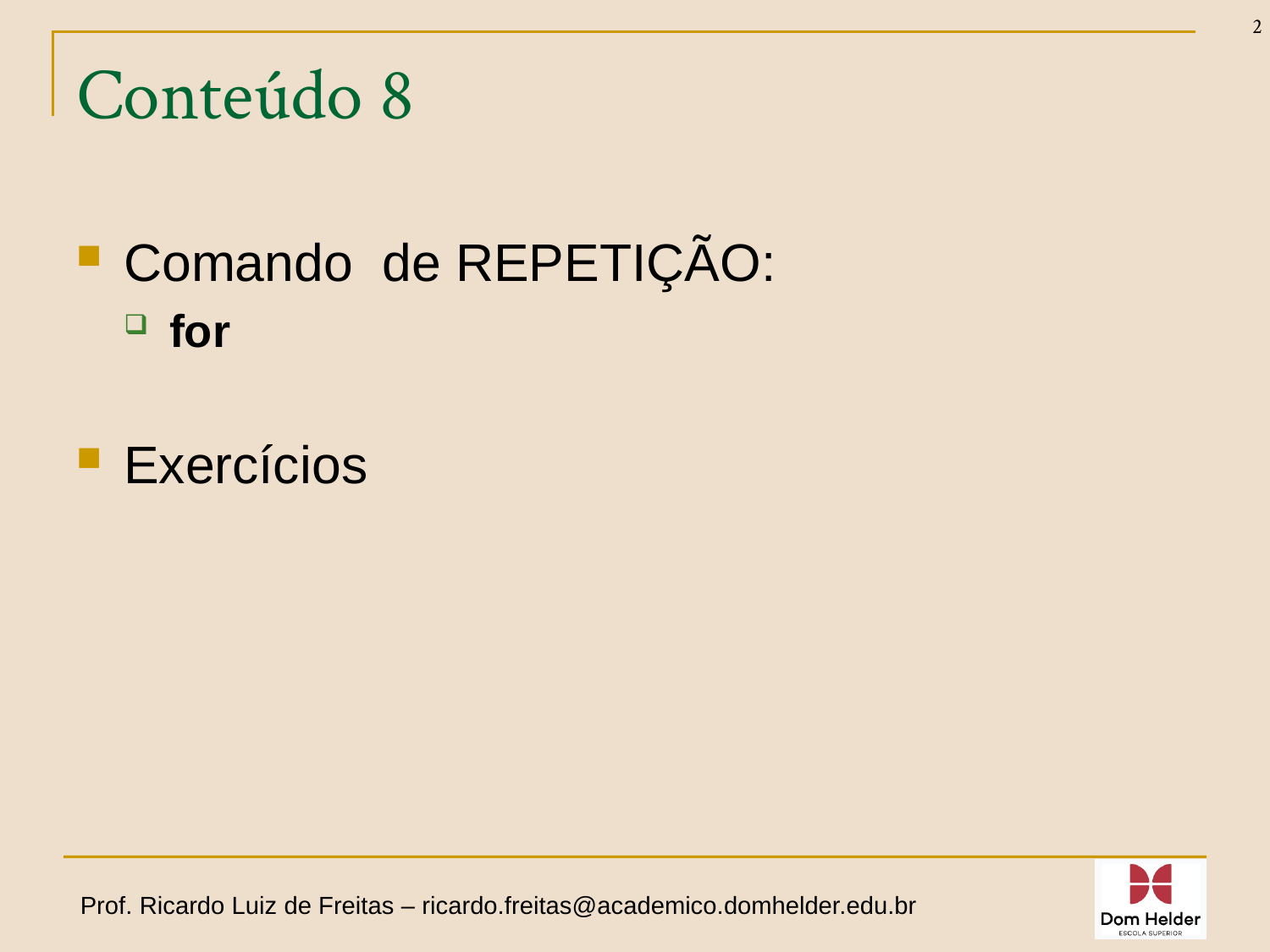

2
# Conteúdo 8
Comando  de REPETIÇÃO:
for

Exercícios